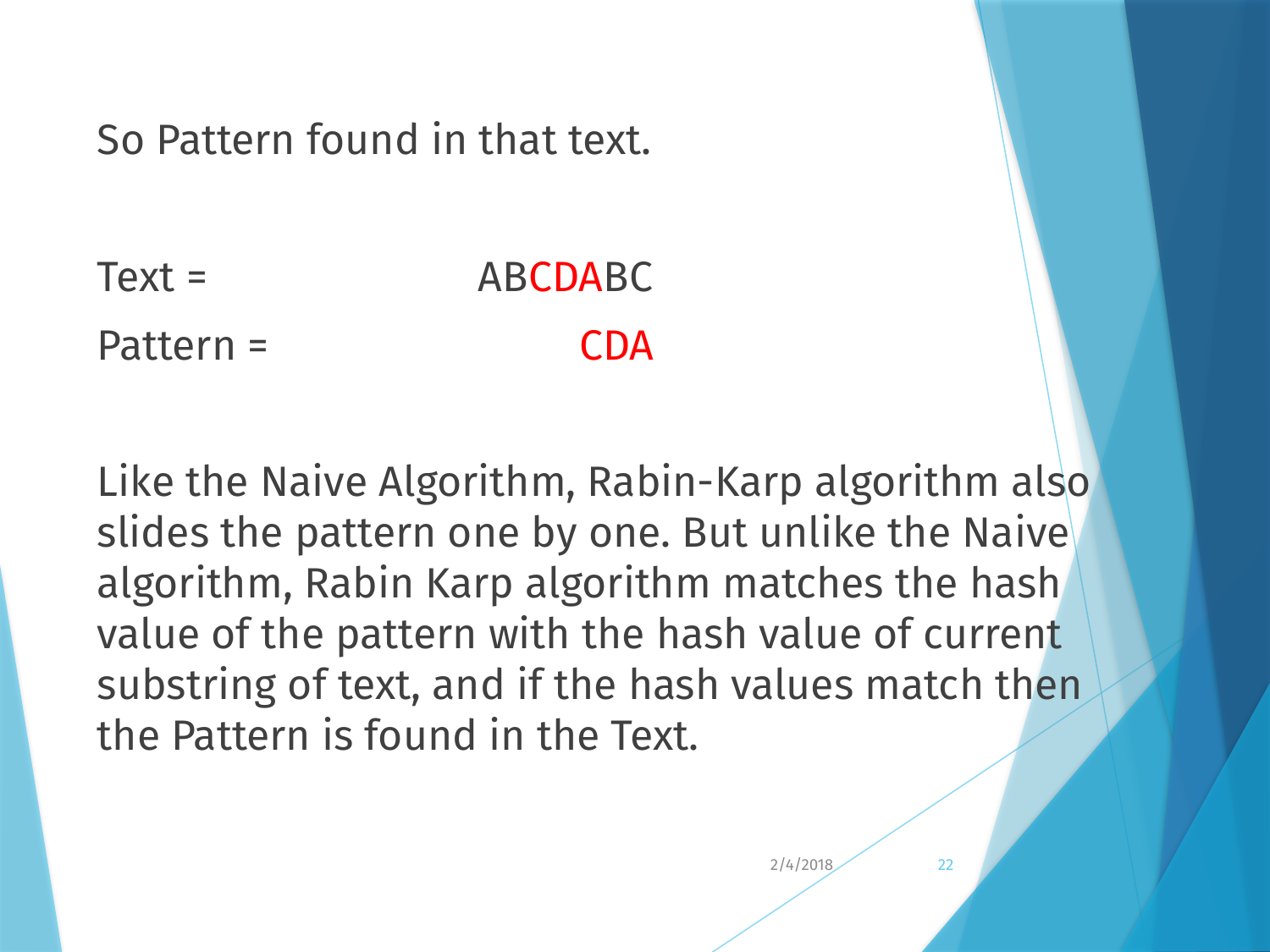

#
So Pattern found in that text.

Text = 			ABCDABC
Pattern = 		         CDA

Like the Naive Algorithm, Rabin-Karp algorithm also slides the pattern one by one. But unlike the Naive algorithm, Rabin Karp algorithm matches the hash value of the pattern with the hash value of current substring of text, and if the hash values match then the Pattern is found in the Text.
2/4/2018
22